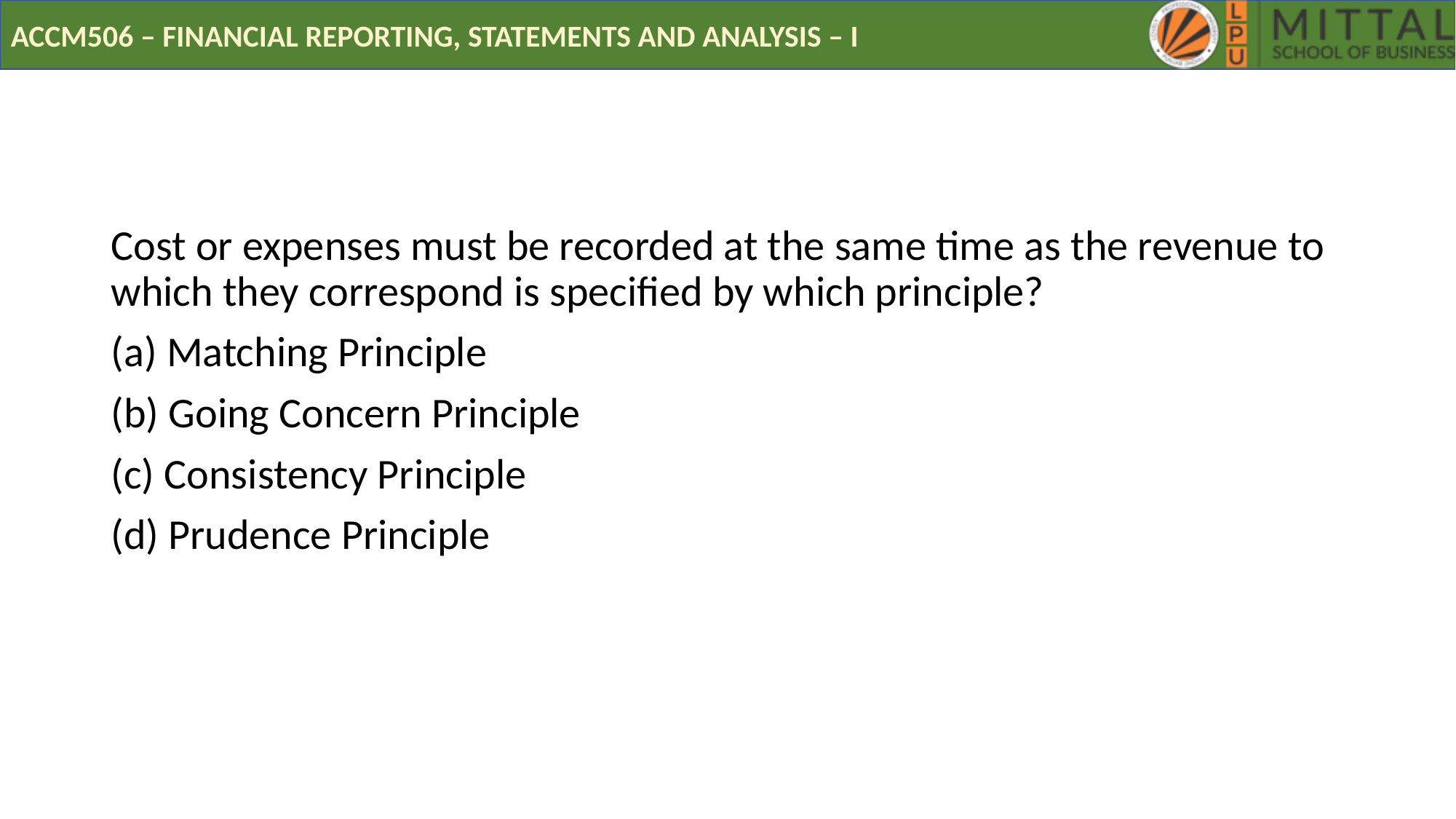

#
Cost or expenses must be recorded at the same time as the revenue to which they correspond is specified by which principle?
(a) Matching Principle
(b) Going Concern Principle
(c) Consistency Principle
(d) Prudence Principle